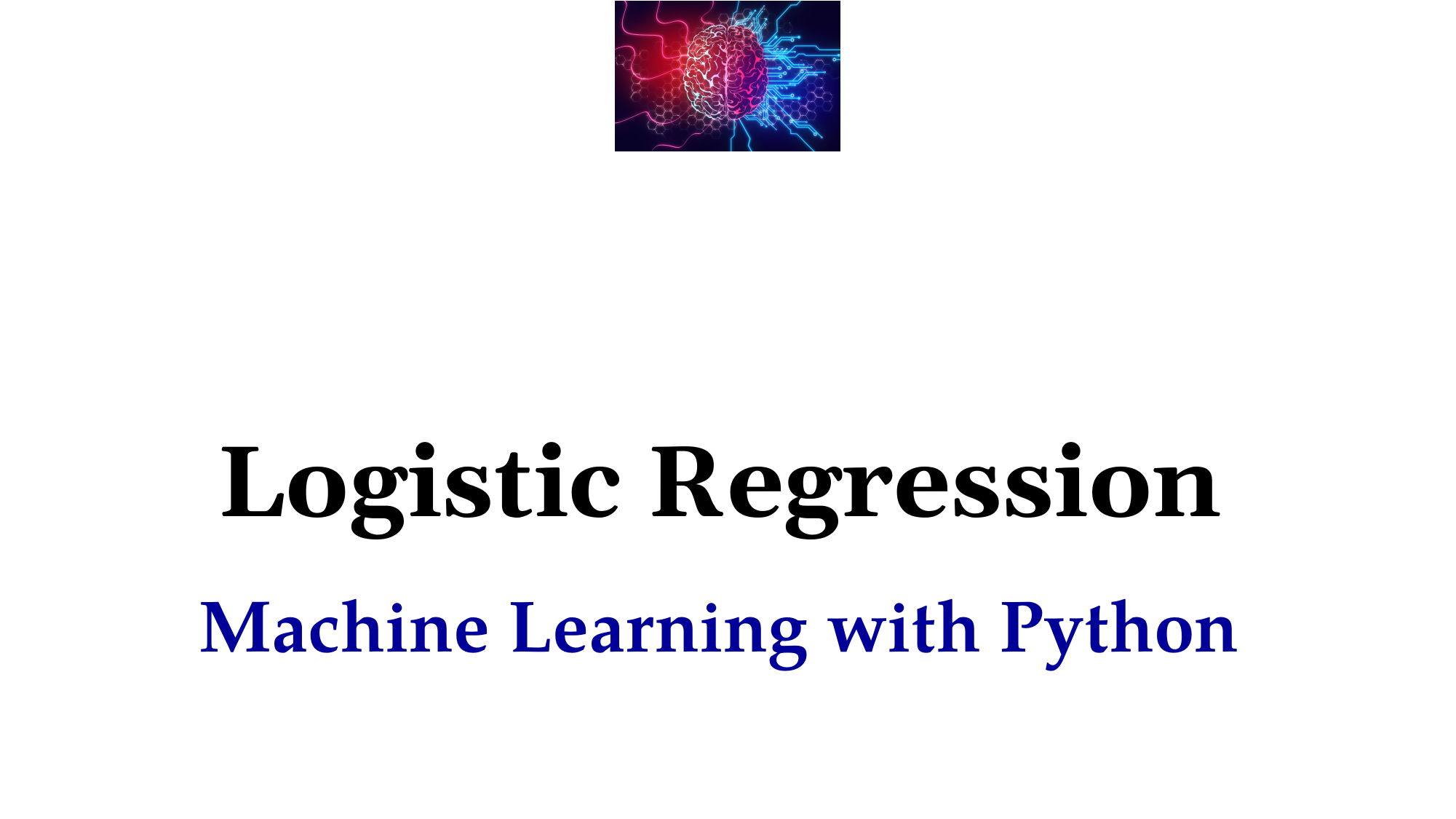

# Logistic Regression
Machine Learning with Python